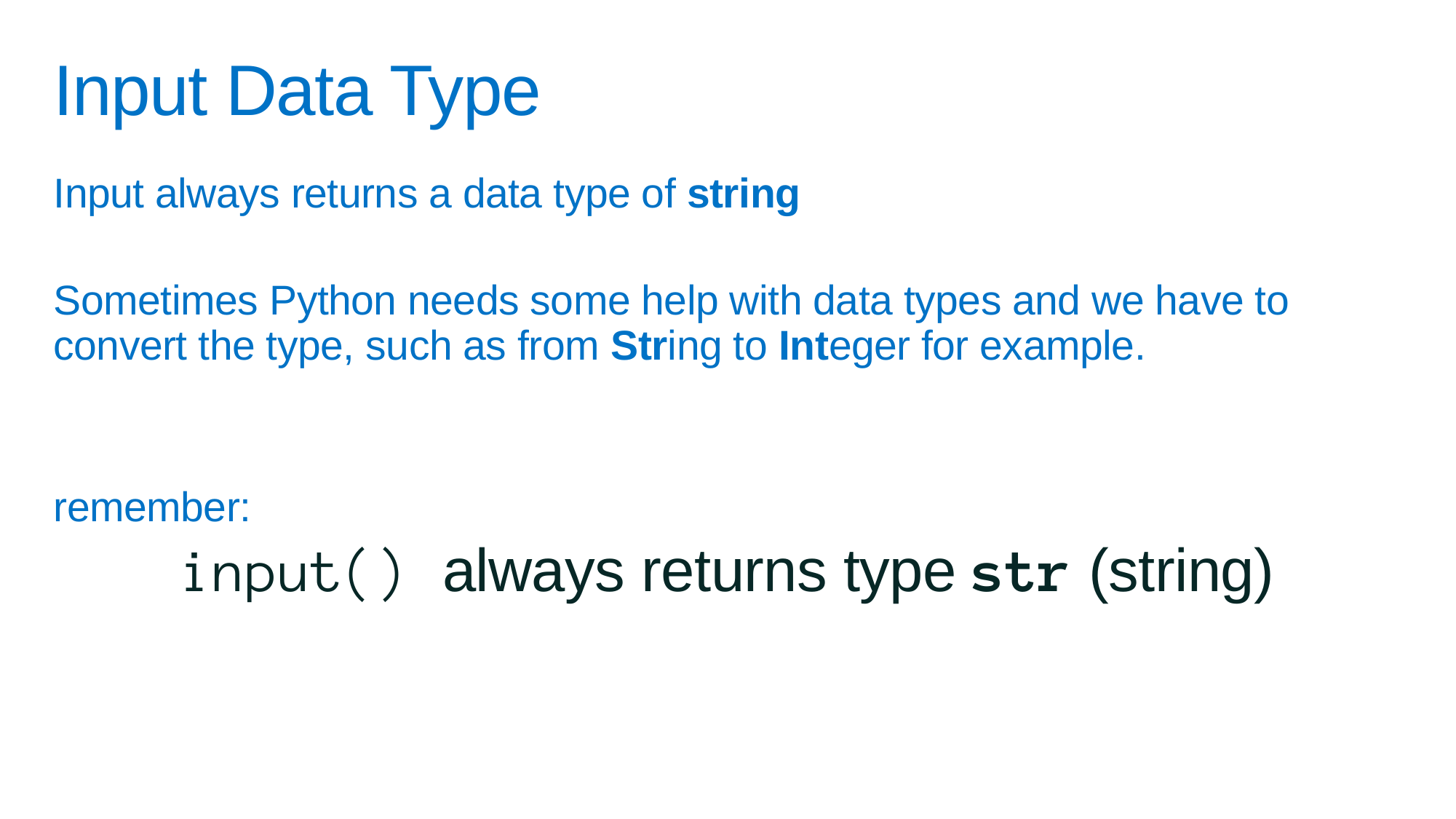

# Input Data Type
Input always returns a data type of string

Sometimes Python needs some help with data types and we have to convert the type, such as from String to Integer for example.

remember:
input() always returns type str (string)